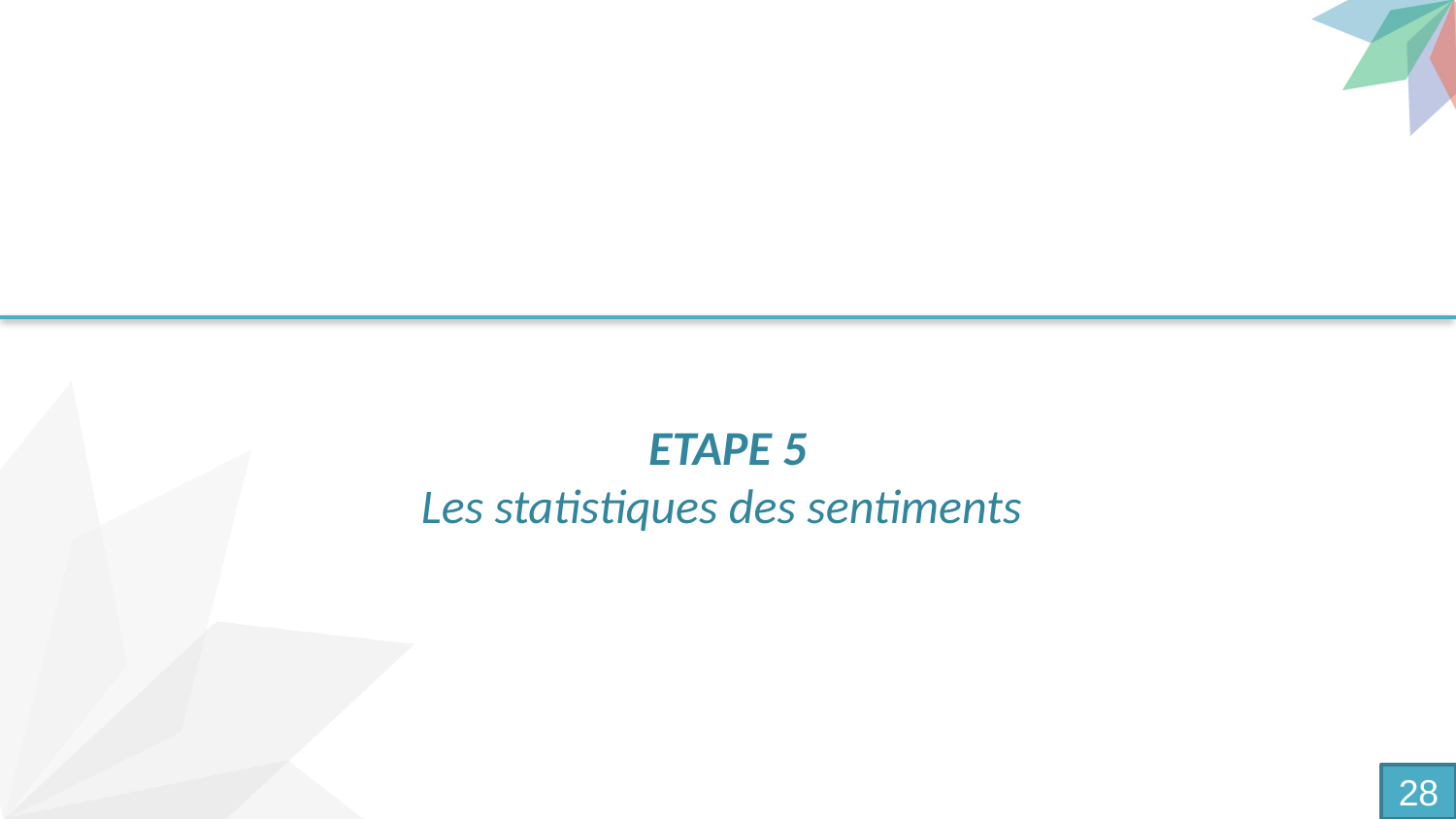

ETAPE 5
Les statistiques des sentiments
28